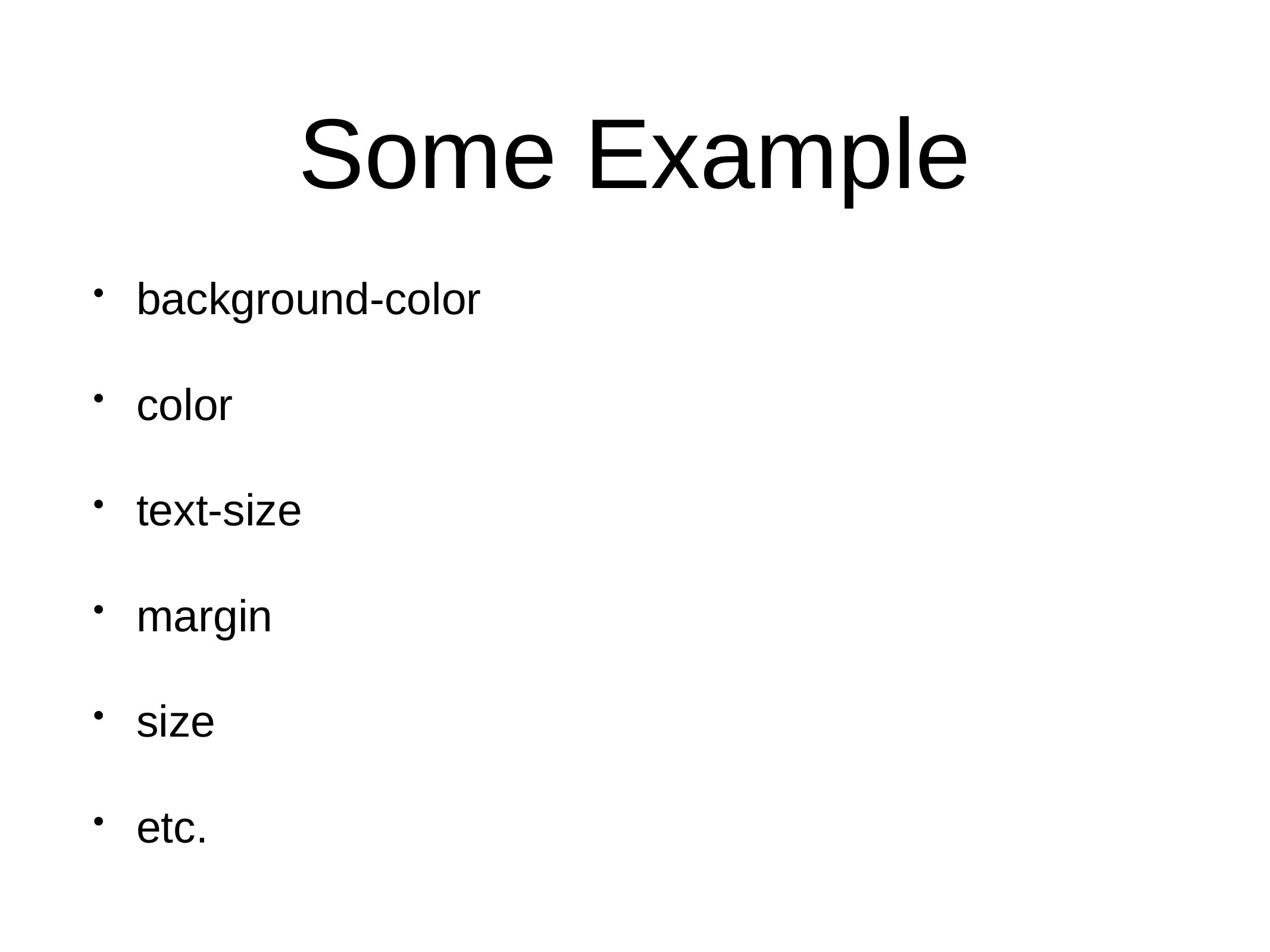

# Some Example
background-color
color
text-size
margin
size
etc.